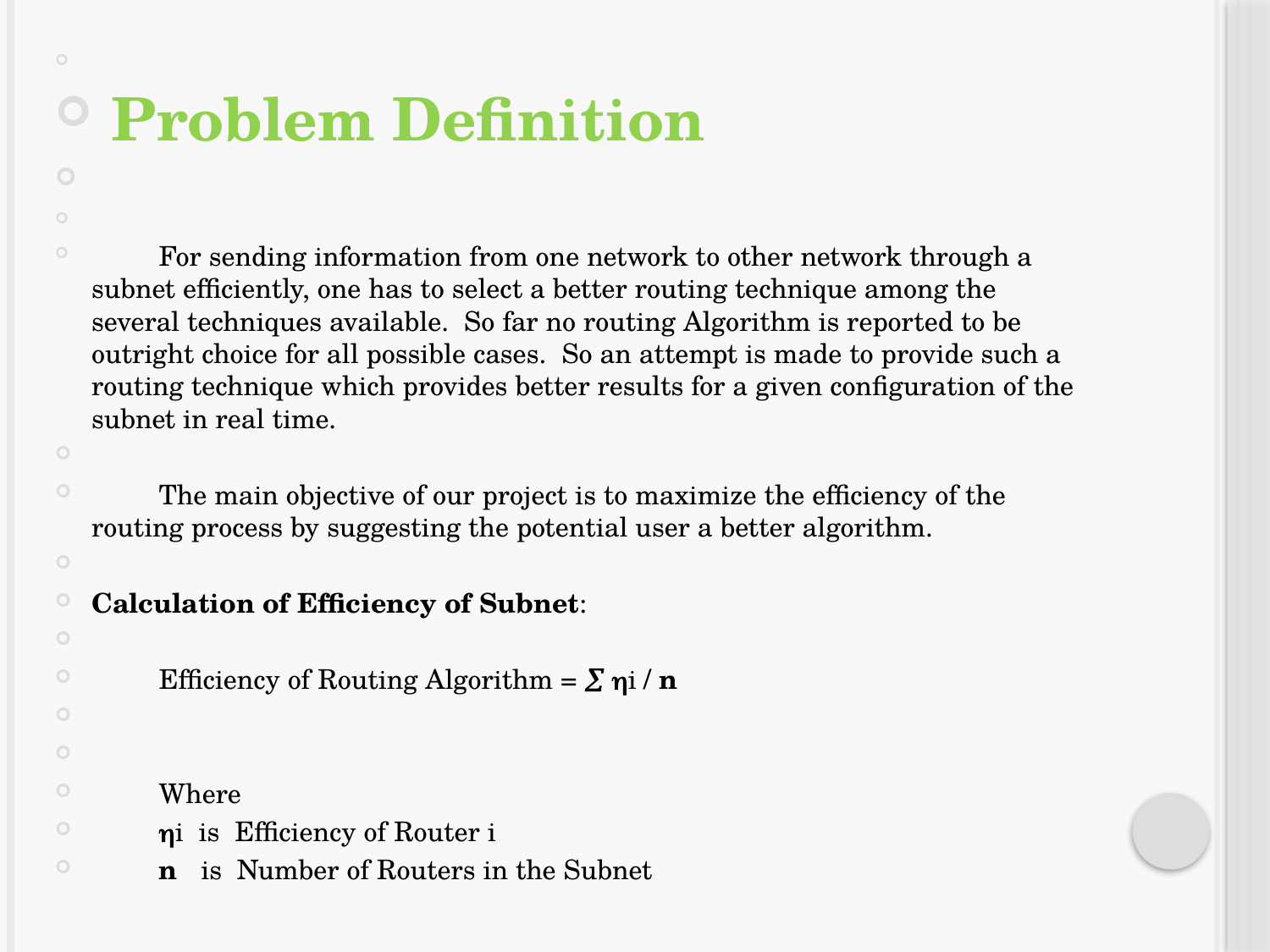

#

 Problem Definition

		For sending information from one network to other network through a subnet efficiently, one has to select a better routing technique among the several techniques available.  So far no routing Algorithm is reported to be outright choice for all possible cases.  So an attempt is made to provide such a routing technique which provides better results for a given configuration of the subnet in real time.

		The main objective of our project is to maximize the efficiency of the routing process by suggesting the potential user a better algorithm.

Calculation of Efficiency of Subnet:

		Efficiency of Routing Algorithm = ∑ ηi / n

			Where
 					ηi  is  Efficiency of Router i
					n   is  Number of Routers in the Subnet